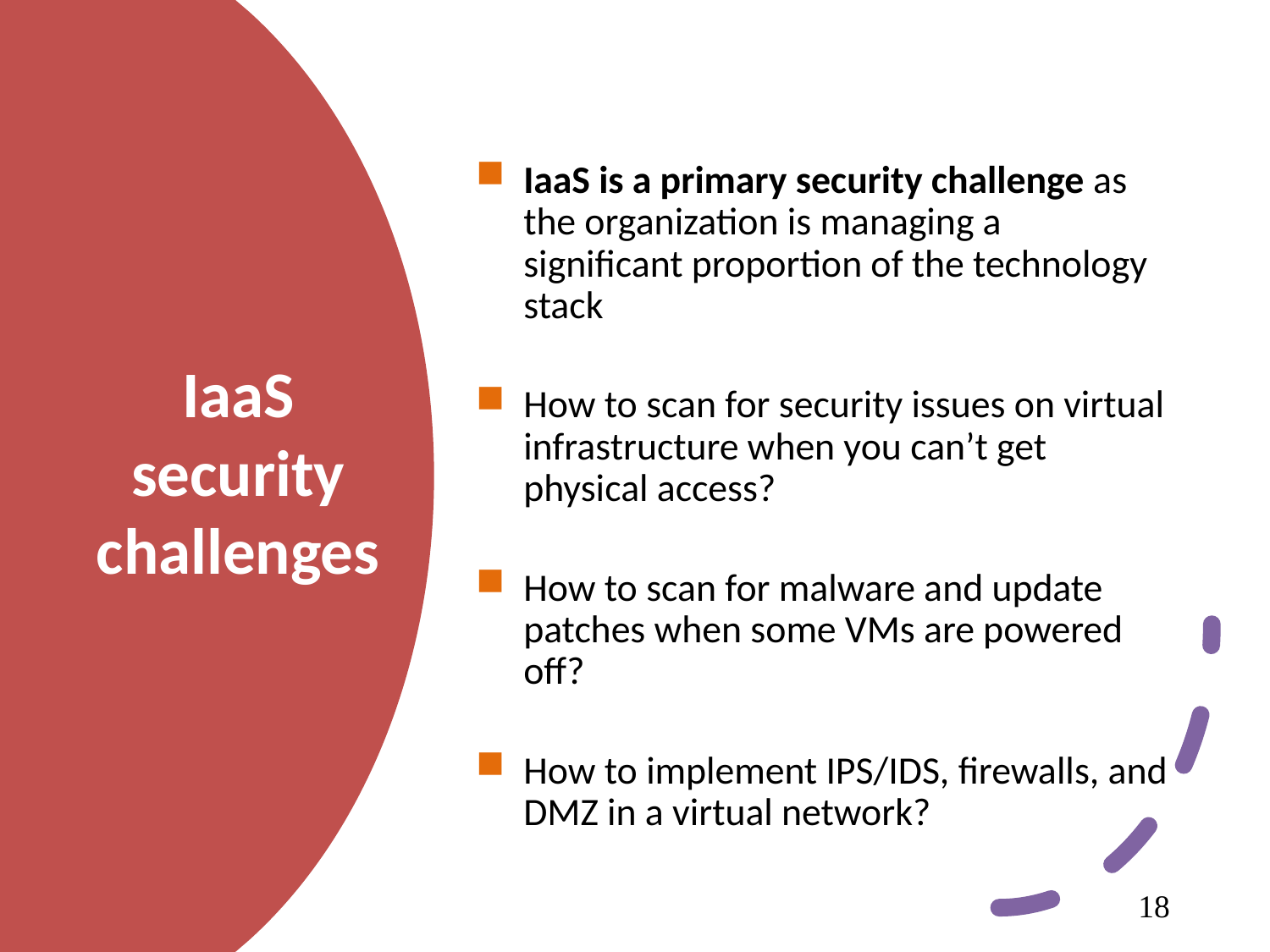

IaaS is a primary security challenge as the organization is managing a significant proportion of the technology stack

How to scan for security issues on virtual infrastructure when you can’t get physical access?

How to scan for malware and update patches when some VMs are powered off?

How to implement IPS/IDS, firewalls, and DMZ in a virtual network?
# IaaS security challenges

18